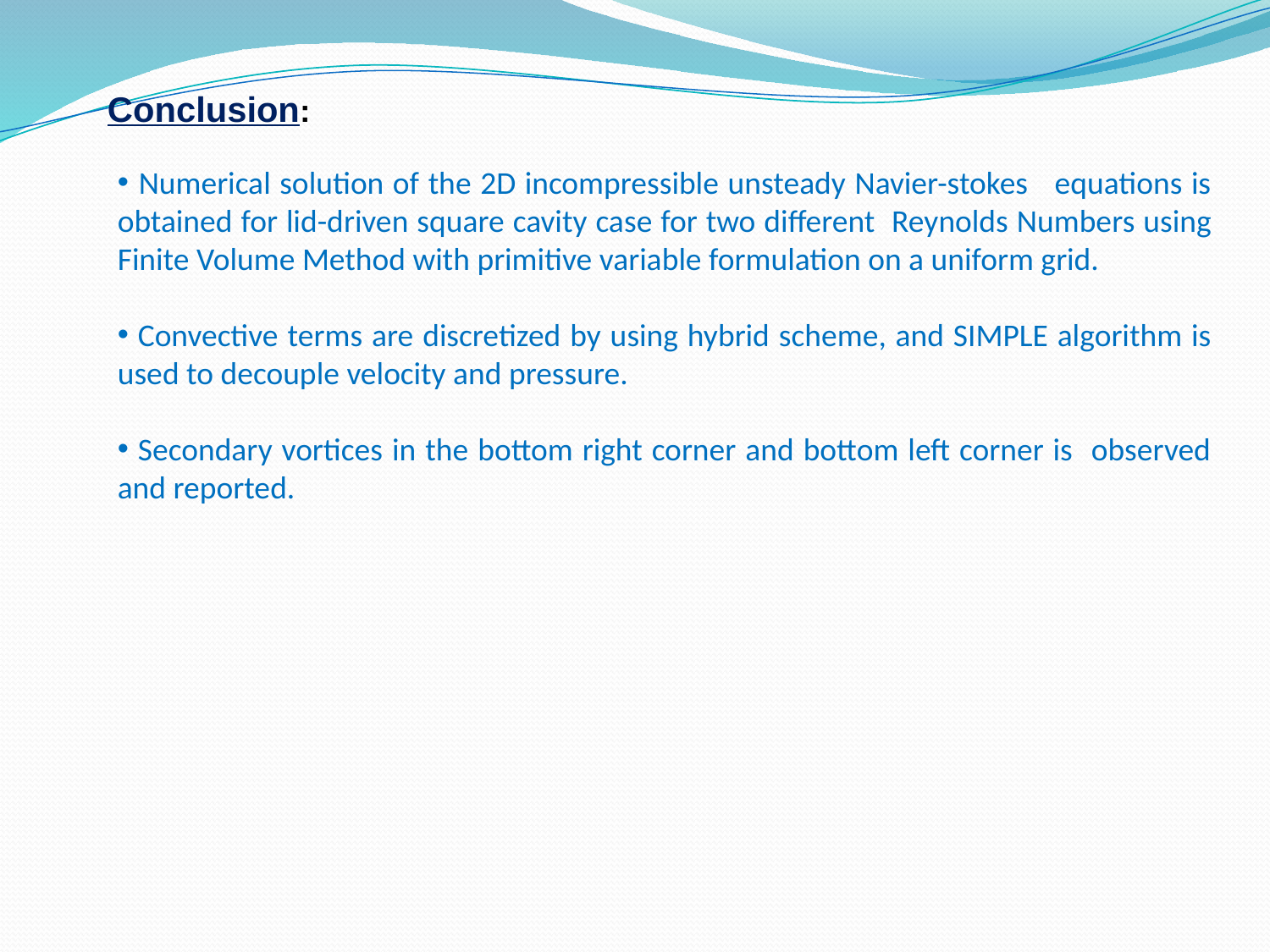

Conclusion:
 Numerical solution of the 2D incompressible unsteady Navier-stokes   equations is obtained for lid-driven square cavity case for two different  Reynolds Numbers using Finite Volume Method with primitive variable formulation on a uniform grid.

 Convective terms are discretized by using hybrid scheme, and SIMPLE algorithm is used to decouple velocity and pressure.

 Secondary vortices in the bottom right corner and bottom left corner is  observed and reported.